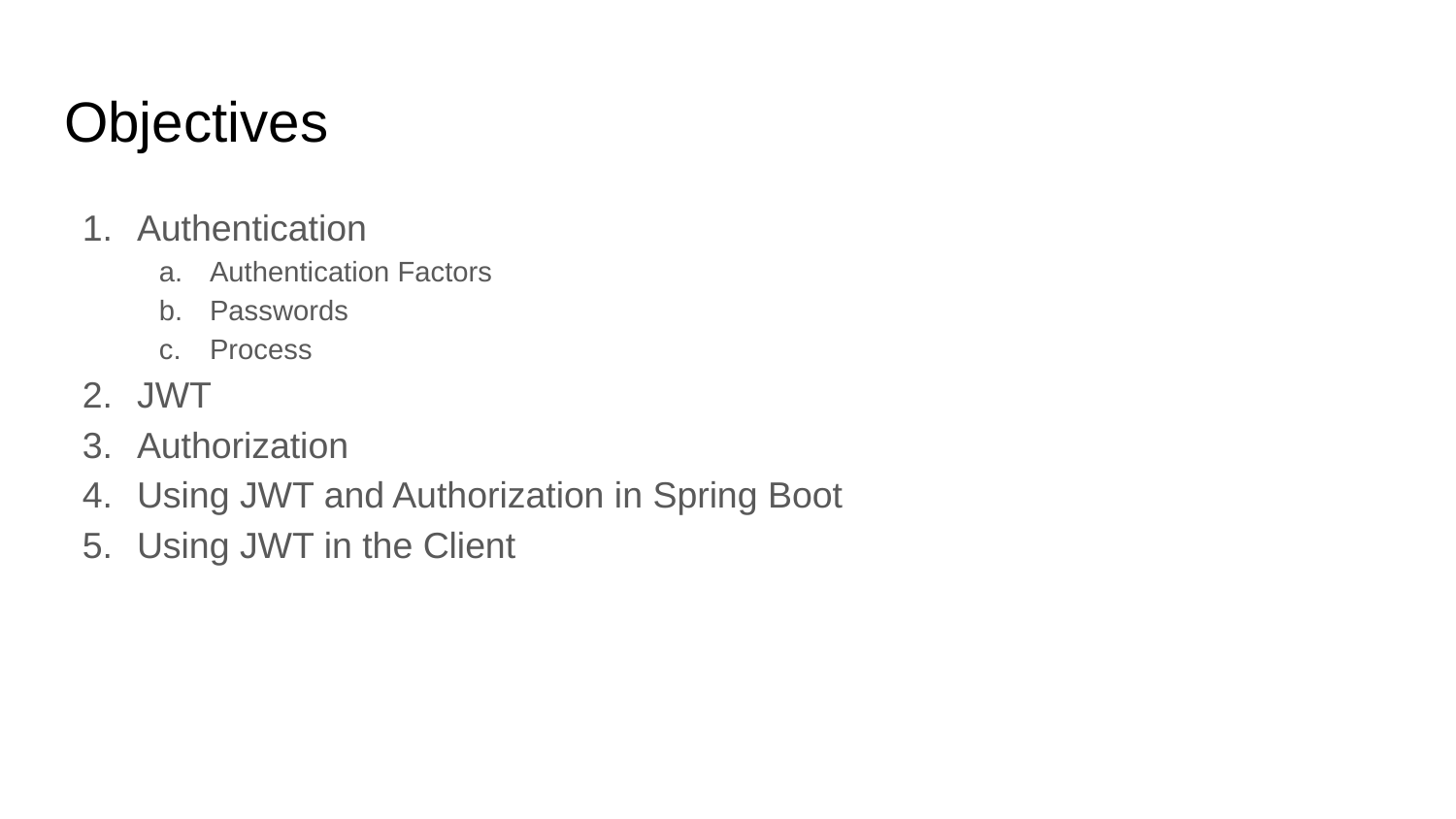

# Objectives
Authentication
Authentication Factors
Passwords
Process
JWT
Authorization
Using JWT and Authorization in Spring Boot
Using JWT in the Client